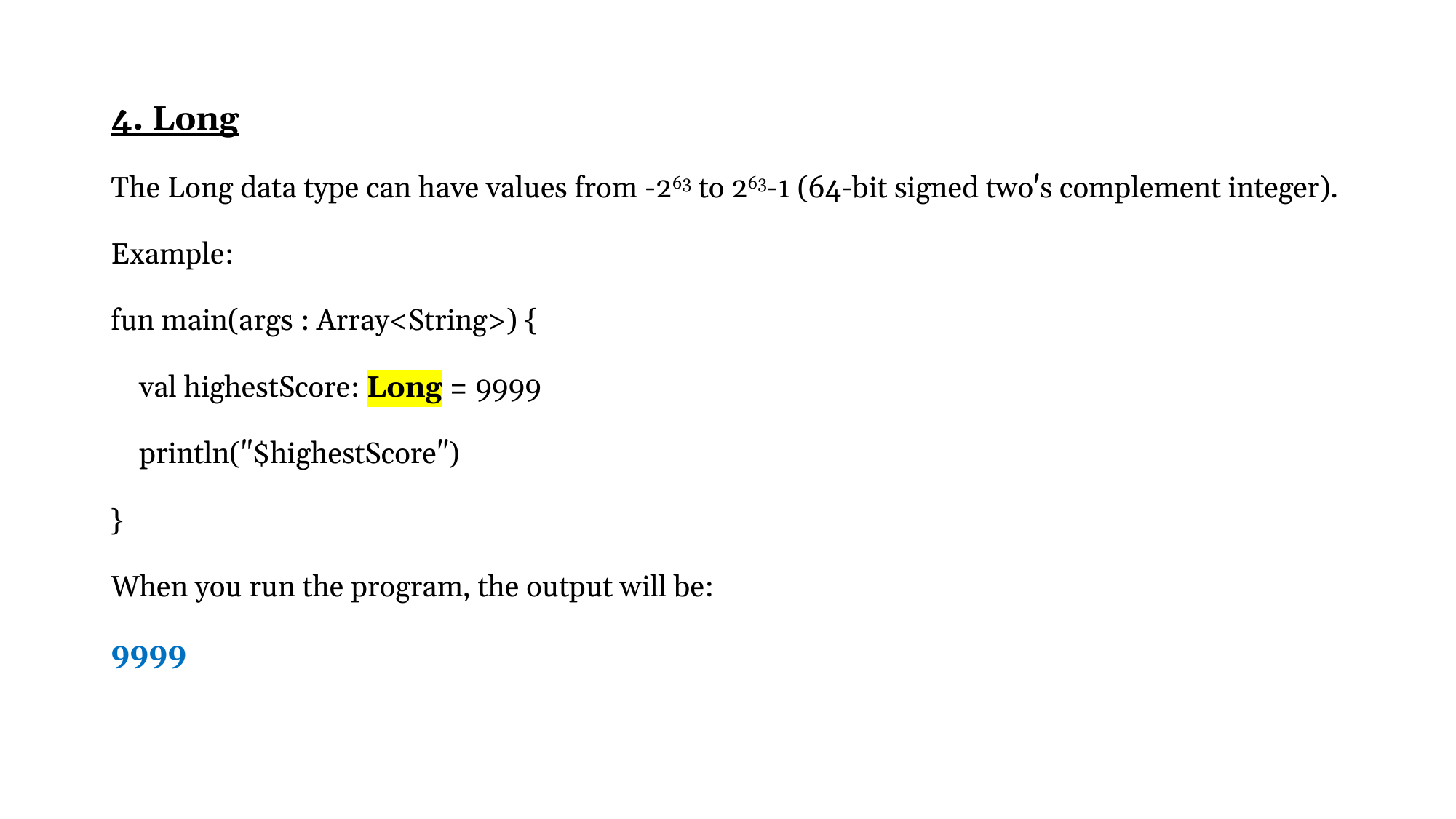

4. Long
The Long data type can have values from -263 to 263-1 (64-bit signed two's complement integer).
Example:
fun main(args : Array<String>) {
    val highestScore: Long = 9999
    println("$highestScore")
}
When you run the program, the output will be:
9999